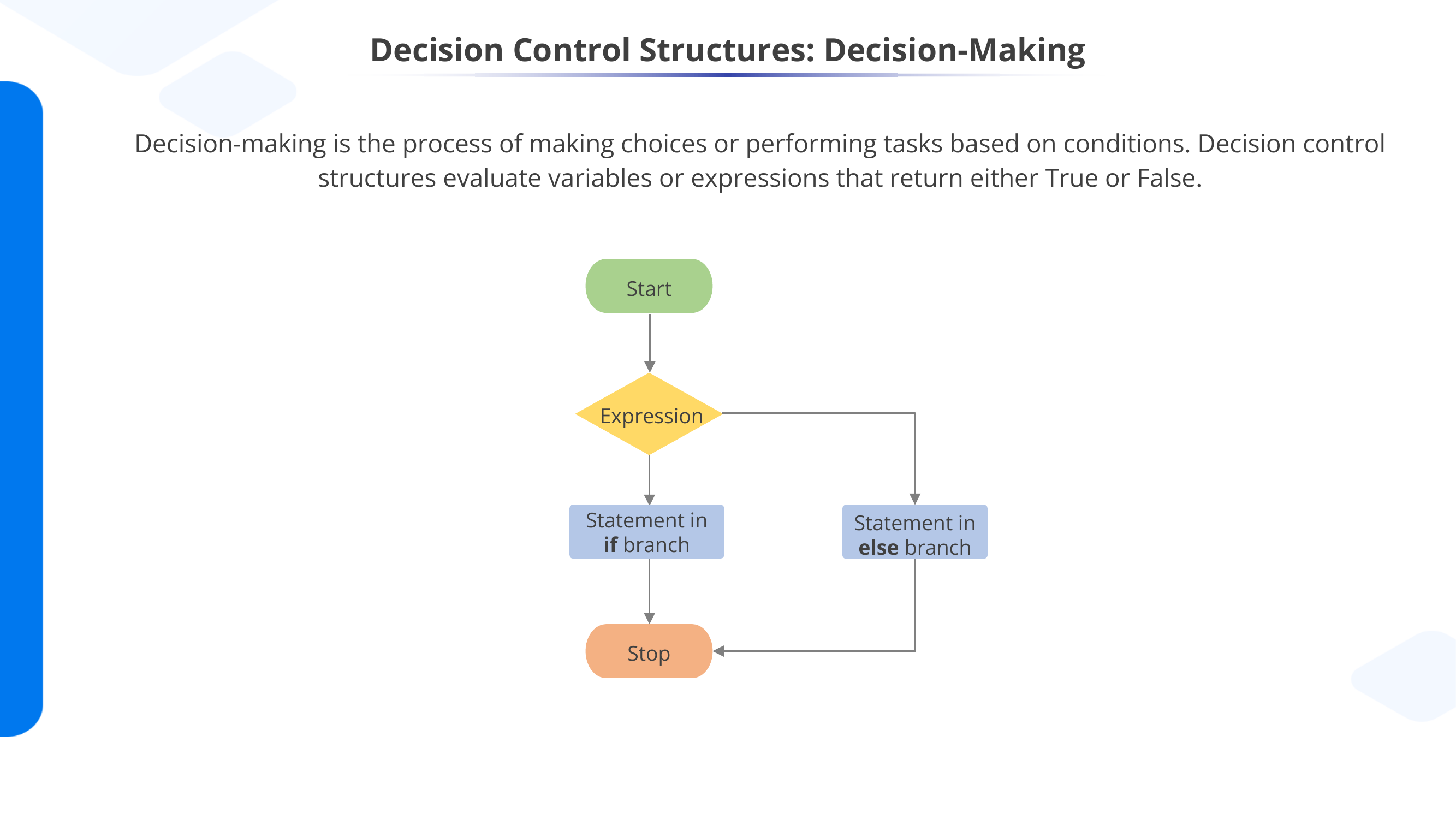

Decision Control Structures: Decision-Making

Decision-making is the process of making choices or performing tasks based on conditions. Decision control structures evaluate variables or expressions that return either True or False.
Start
Condition

Expression
Statement in if branch

Statement in else branch

Action/task
Stop